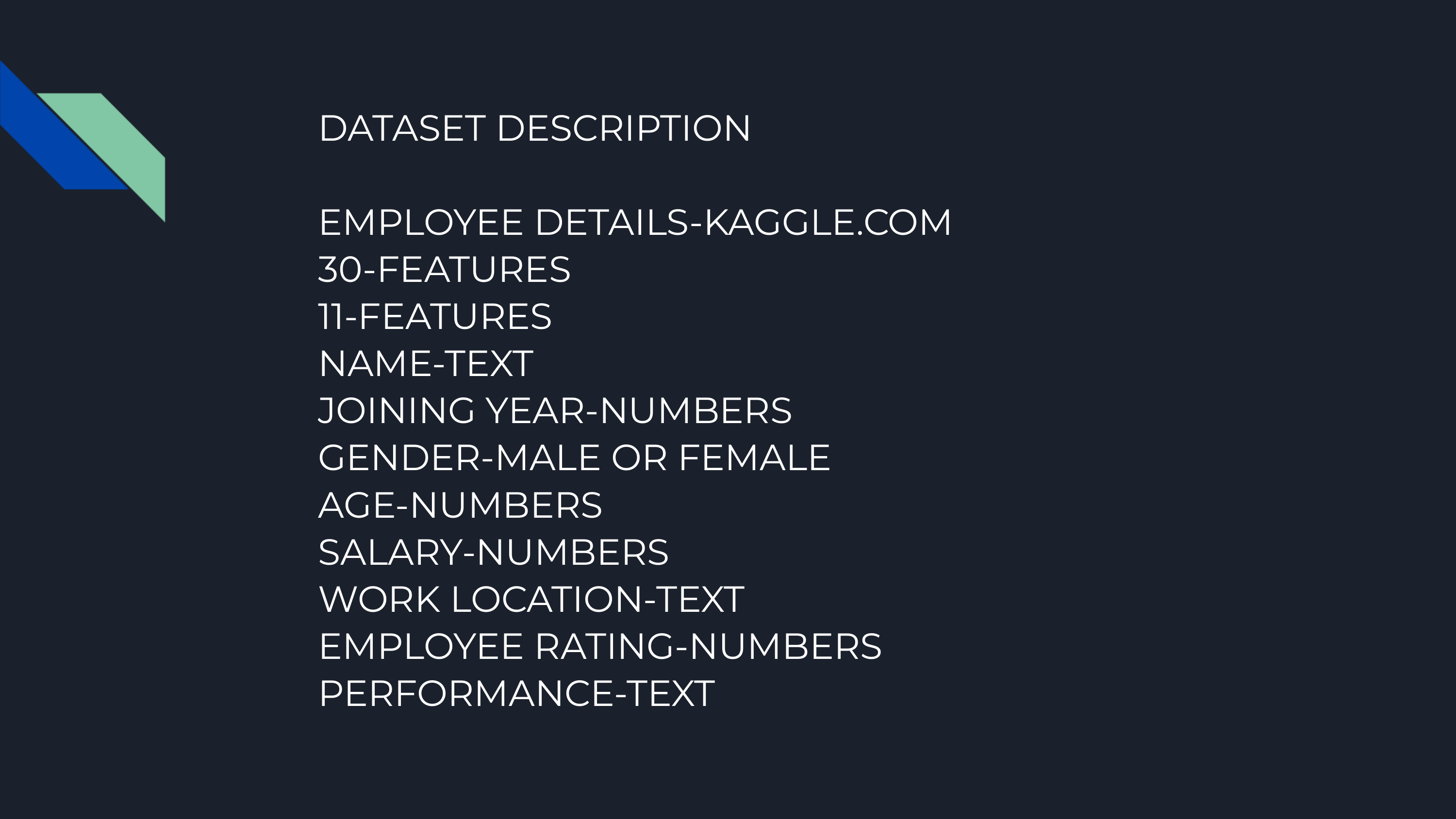

DATASET DESCRIPTION

EMPLOYEE DETAILS-KAGGLE.COM
30-FEATURES
11-FEATURES
NAME-TEXT
JOINING YEAR-NUMBERS
GENDER-MALE OR FEMALE
AGE-NUMBERS
SALARY-NUMBERS
WORK LOCATION-TEXT
EMPLOYEE RATING-NUMBERS
PERFORMANCE-TEXT